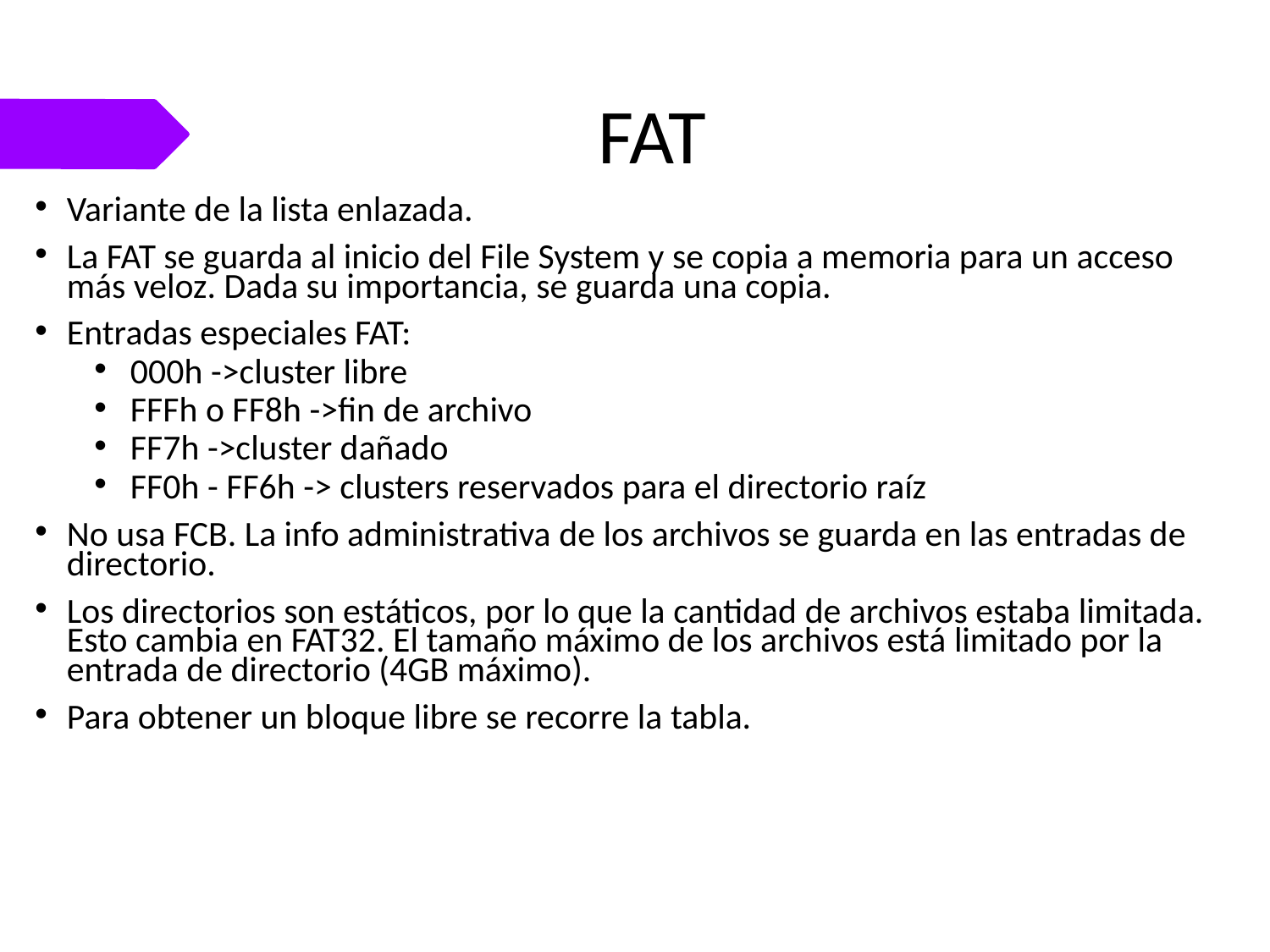

# FAT
Variante de la lista enlazada.
La FAT se guarda al inicio del File System y se copia a memoria para un acceso más veloz. Dada su importancia, se guarda una copia.
Entradas especiales FAT:
000h ->cluster libre
FFFh o FF8h ->fin de archivo
FF7h ->cluster dañado
FF0h - FF6h -> clusters reservados para el directorio raíz
No usa FCB. La info administrativa de los archivos se guarda en las entradas de directorio.
Los directorios son estáticos, por lo que la cantidad de archivos estaba limitada. Esto cambia en FAT32. El tamaño máximo de los archivos está limitado por la entrada de directorio (4GB máximo).
Para obtener un bloque libre se recorre la tabla.